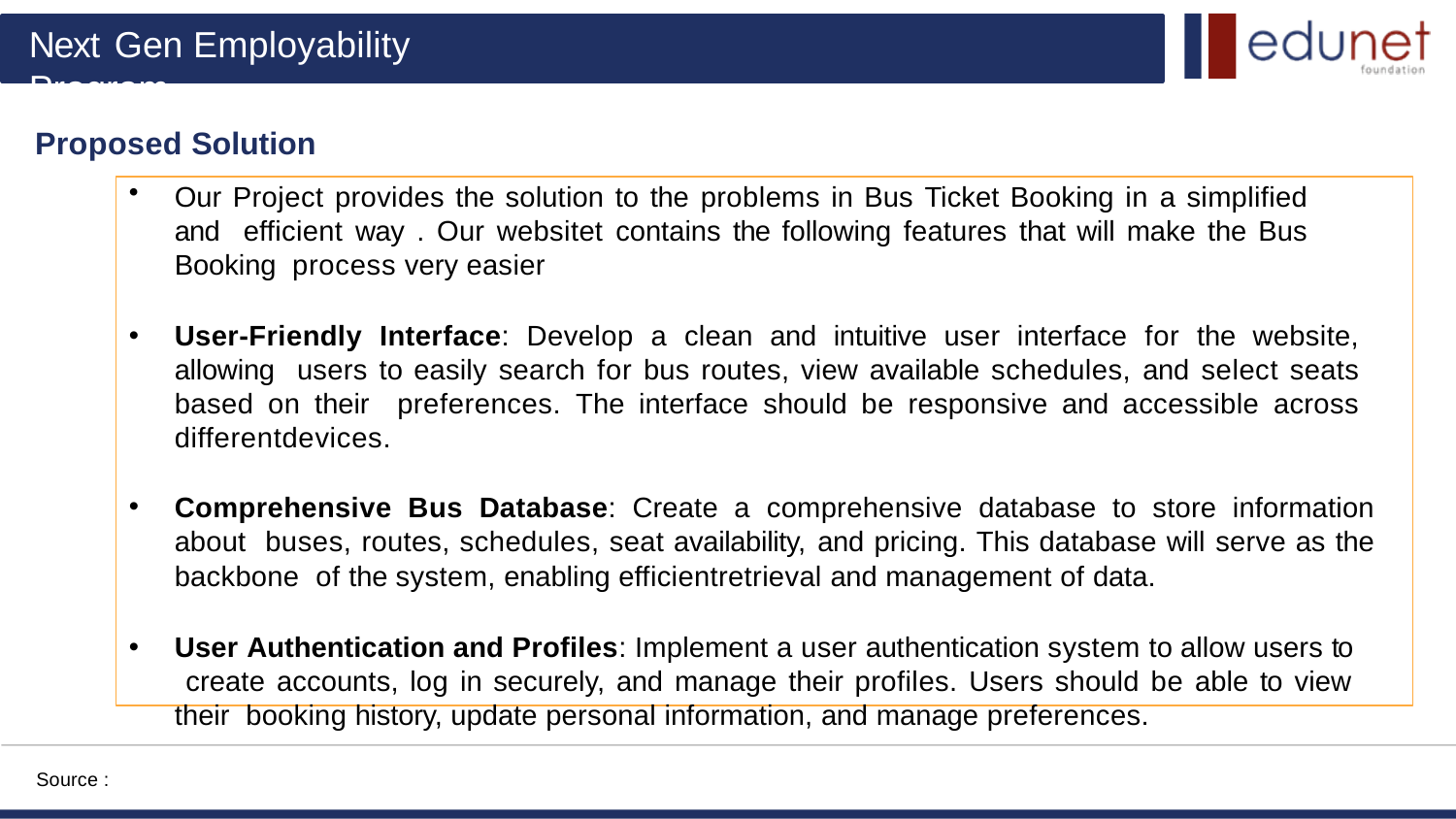

# Next Gen Employability Program
Proposed Solution
Our Project provides the solution to the problems in Bus Ticket Booking in a simplified and  efficient way . Our websitet contains the following features that will make the Bus Booking  process very easier

User-Friendly Interface: Develop a clean and intuitive user interface for the website, allowing  users to easily search for bus routes, view available schedules, and select seats based on their  preferences. The interface should be responsive and accessible across differentdevices.

Comprehensive Bus Database: Create a comprehensive database to store information about  buses, routes, schedules, seat availability, and pricing. This database will serve as the backbone  of the system, enabling efficientretrieval and management of data.

User Authentication and Profiles: Implement a user authentication system to allow users to  create accounts, log in securely, and manage their profiles. Users should be able to view their  booking history, update personal information, and manage preferences.

Source :